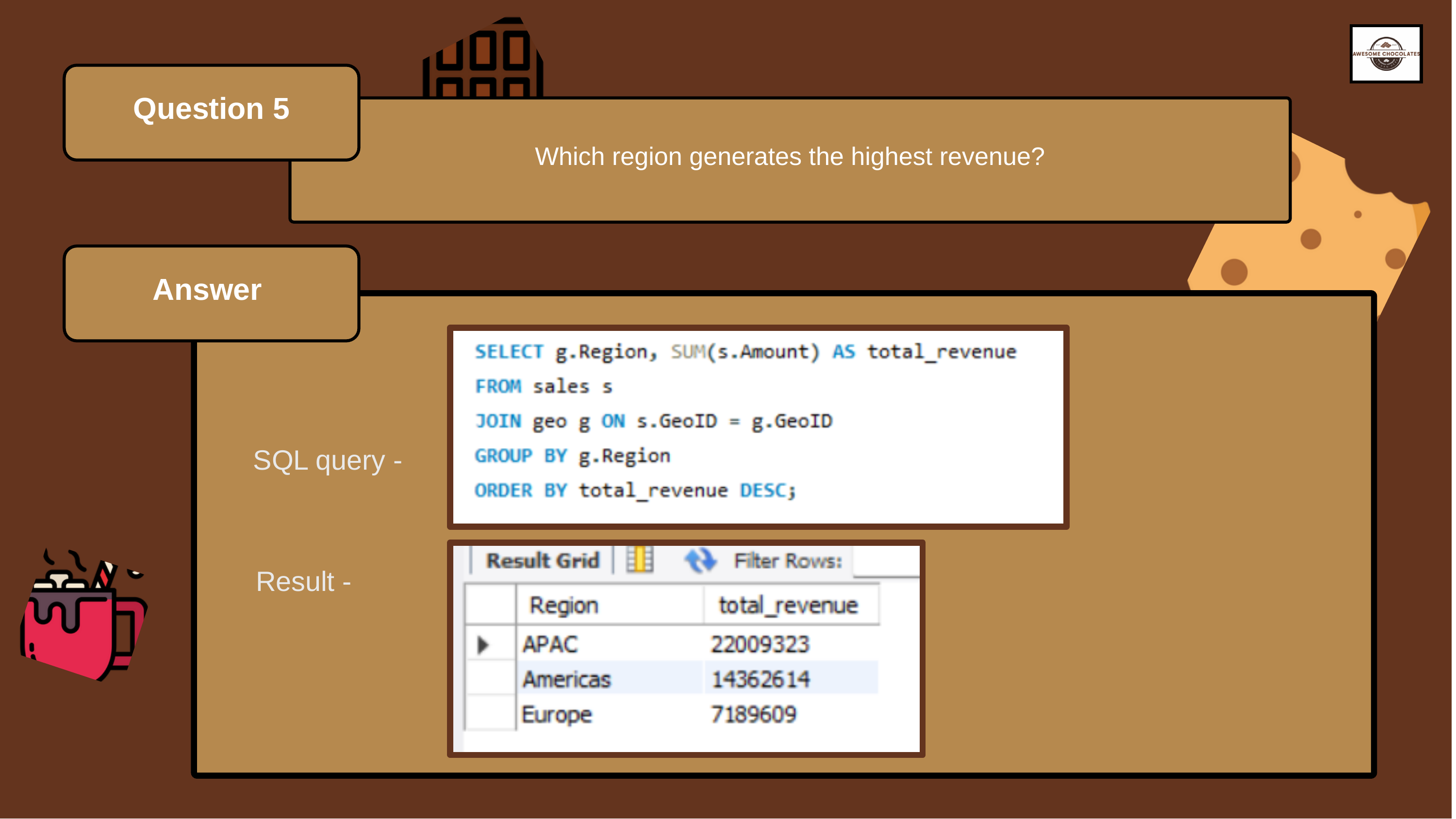

Question 5

Which region generates the highest revenue?

Answer

SQL query -

Result -